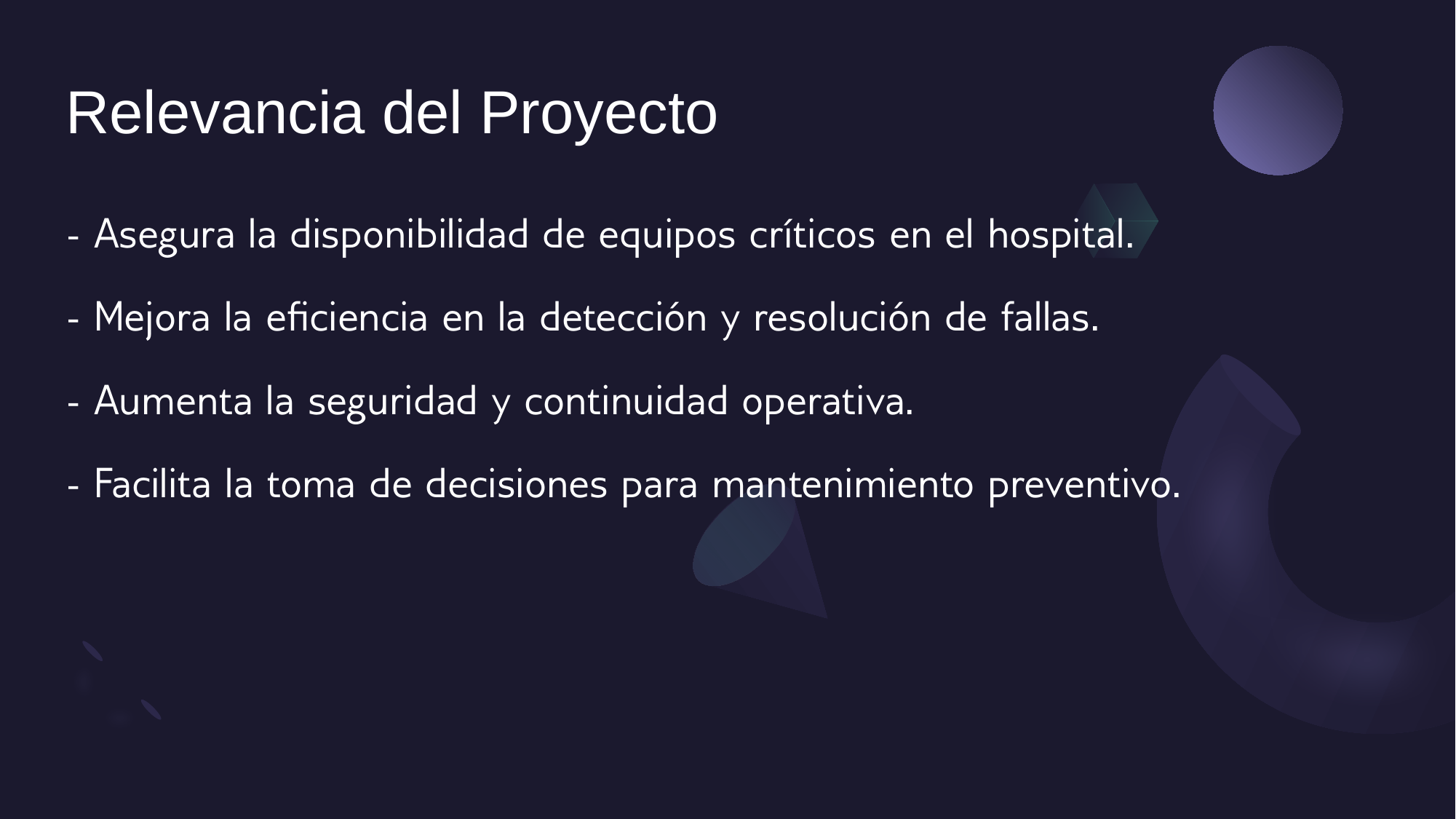

# Relevancia del Proyecto
- Asegura la disponibilidad de equipos críticos en el hospital.
- Mejora la eficiencia en la detección y resolución de fallas.
- Aumenta la seguridad y continuidad operativa.
- Facilita la toma de decisiones para mantenimiento preventivo.